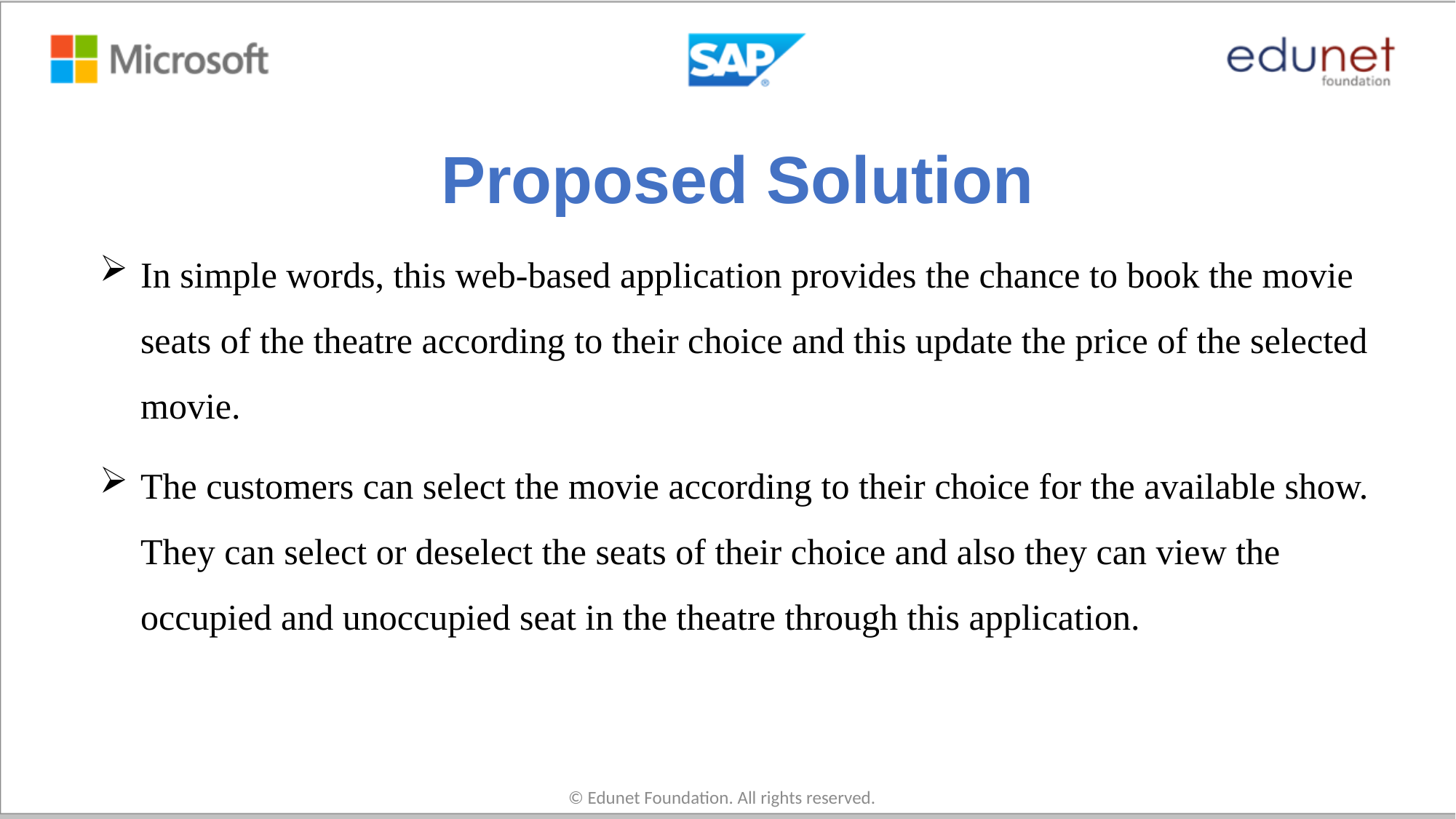

# Proposed Solution
In simple words, this web-based application provides the chance to book the movie seats of the theatre according to their choice and this update the price of the selected movie.
The customers can select the movie according to their choice for the available show. They can select or deselect the seats of their choice and also they can view the occupied and unoccupied seat in the theatre through this application.
© Edunet Foundation. All rights reserved.